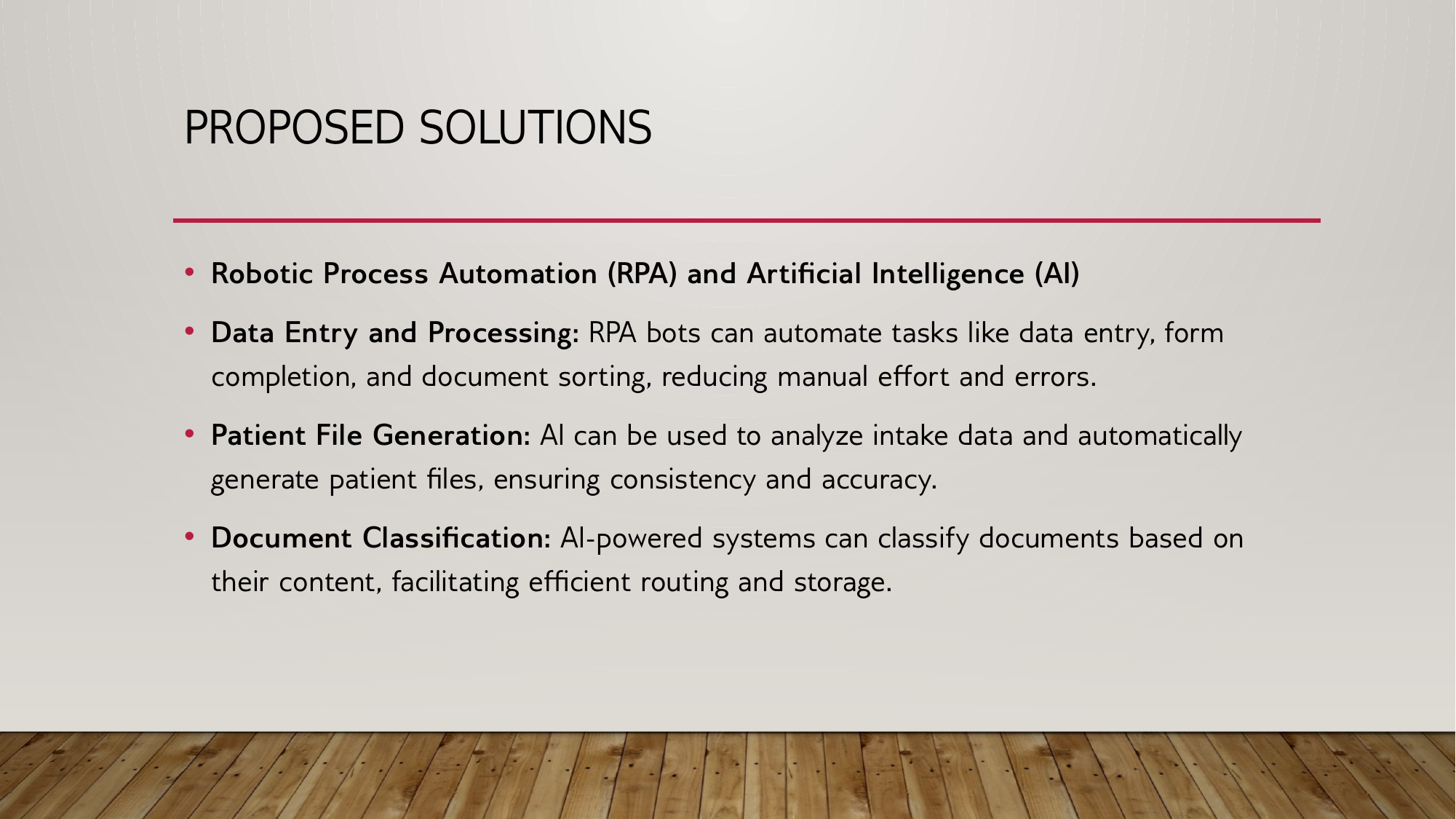

# Proposed solutions
Robotic Process Automation (RPA) and Artificial Intelligence (AI)
Data Entry and Processing: RPA bots can automate tasks like data entry, form completion, and document sorting, reducing manual effort and errors.
Patient File Generation: AI can be used to analyze intake data and automatically generate patient files, ensuring consistency and accuracy.
Document Classification: AI-powered systems can classify documents based on their content, facilitating efficient routing and storage.